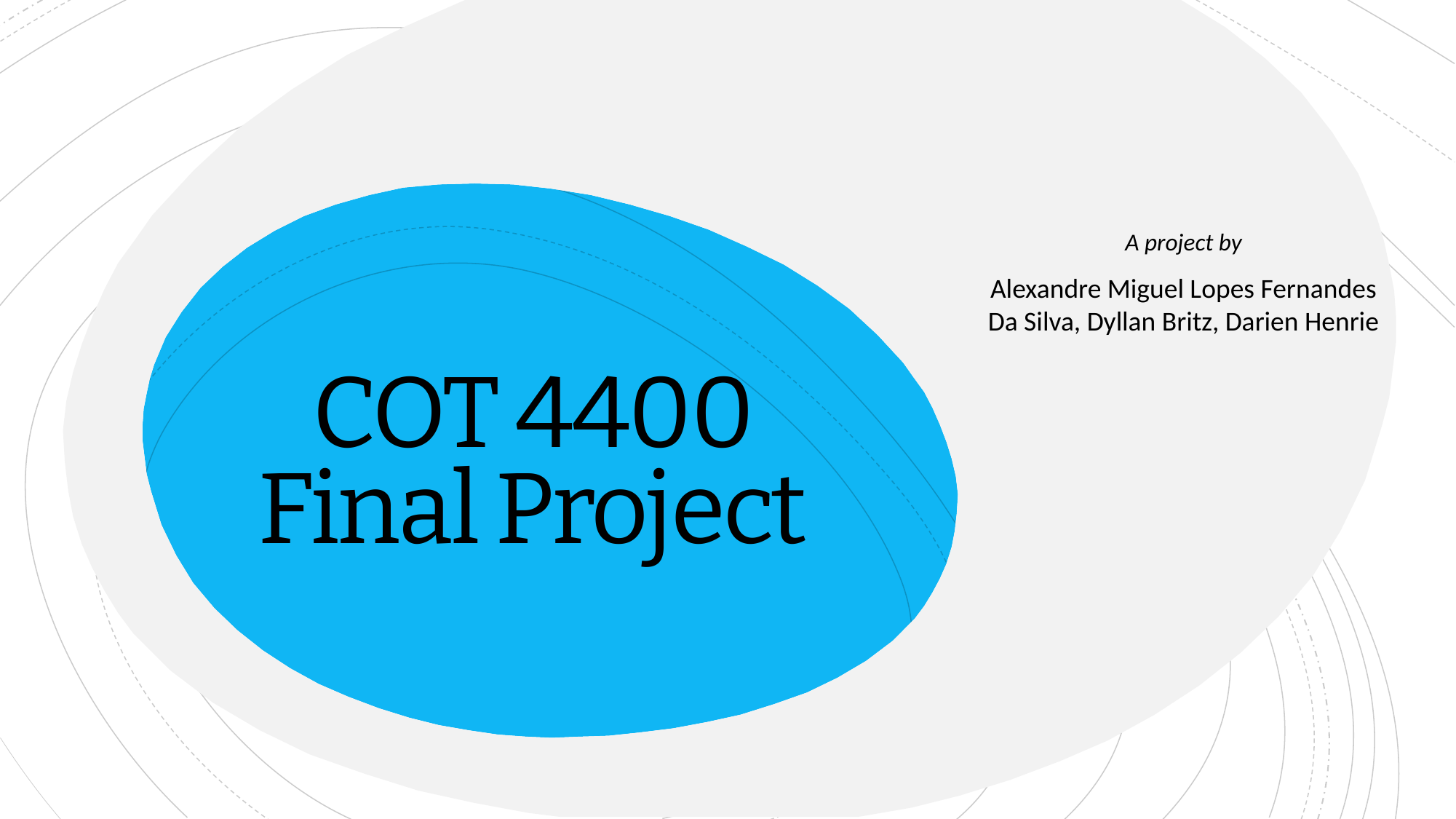

A project by
Alexandre Miguel Lopes Fernandes Da Silva, Dyllan Britz, Darien Henrie
# COT 4400 Final Project